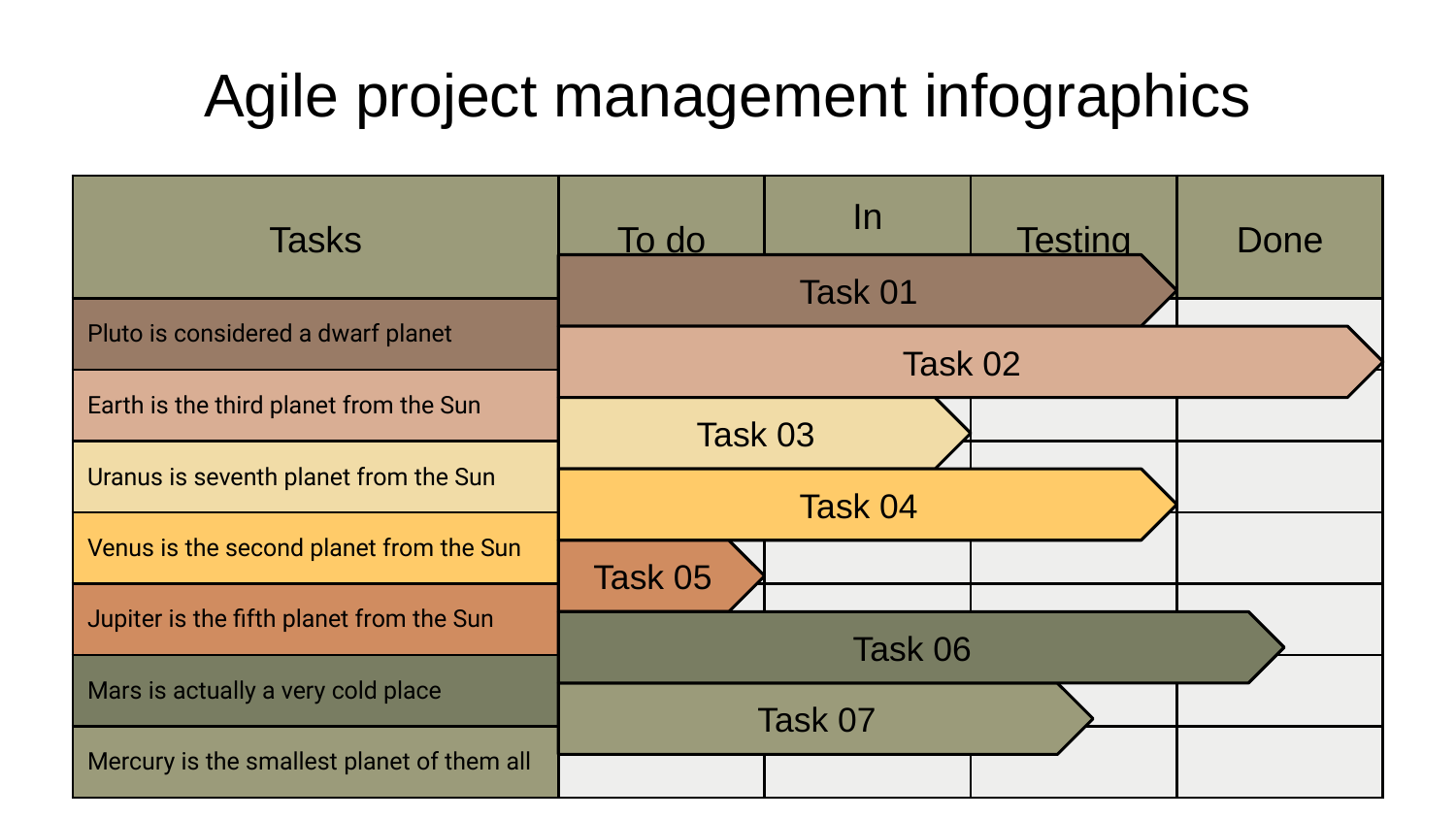

# Agile project management infographics
| Tasks | To do | In progress | Testing | Done |
| --- | --- | --- | --- | --- |
| Pluto is considered a dwarf planet |  |  |  |  |
| Earth is the third planet from the Sun |  |  |  |  |
| Uranus is seventh planet from the Sun |  |  |  |  |
| Venus is the second planet from the Sun |  |  |  |  |
| Jupiter is the fifth planet from the Sun |  |  |  |  |
| Mars is actually a very cold place |  |  |  |  |
| Mercury is the smallest planet of them all |  |  |  |  |
Task 01
Task 02
Task 03
Task 04
Task 05
Task 06
Task 07